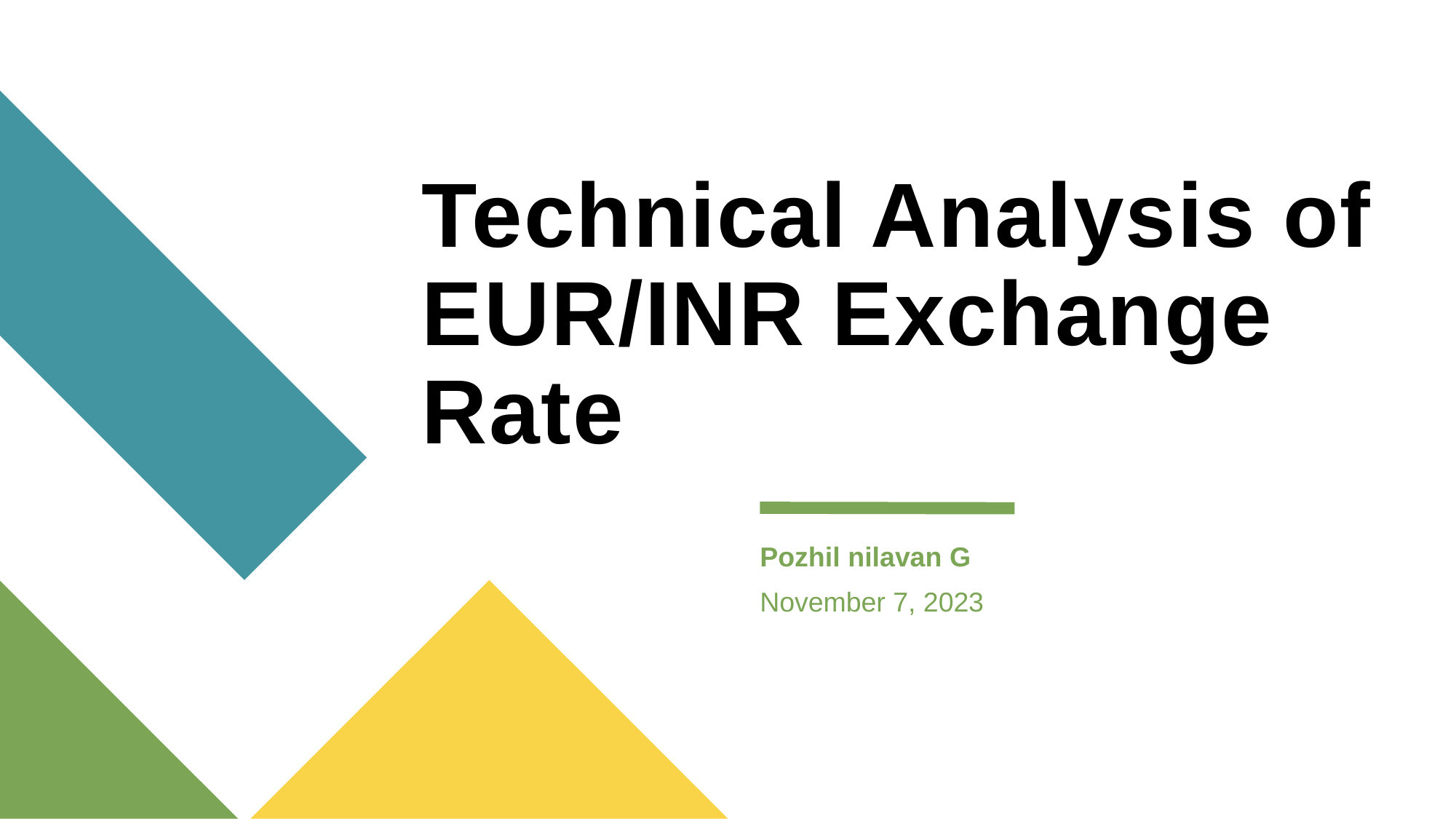

# Technical Analysis of EUR/INR Exchange Rate
Pozhil nilavan G
November 7, 2023